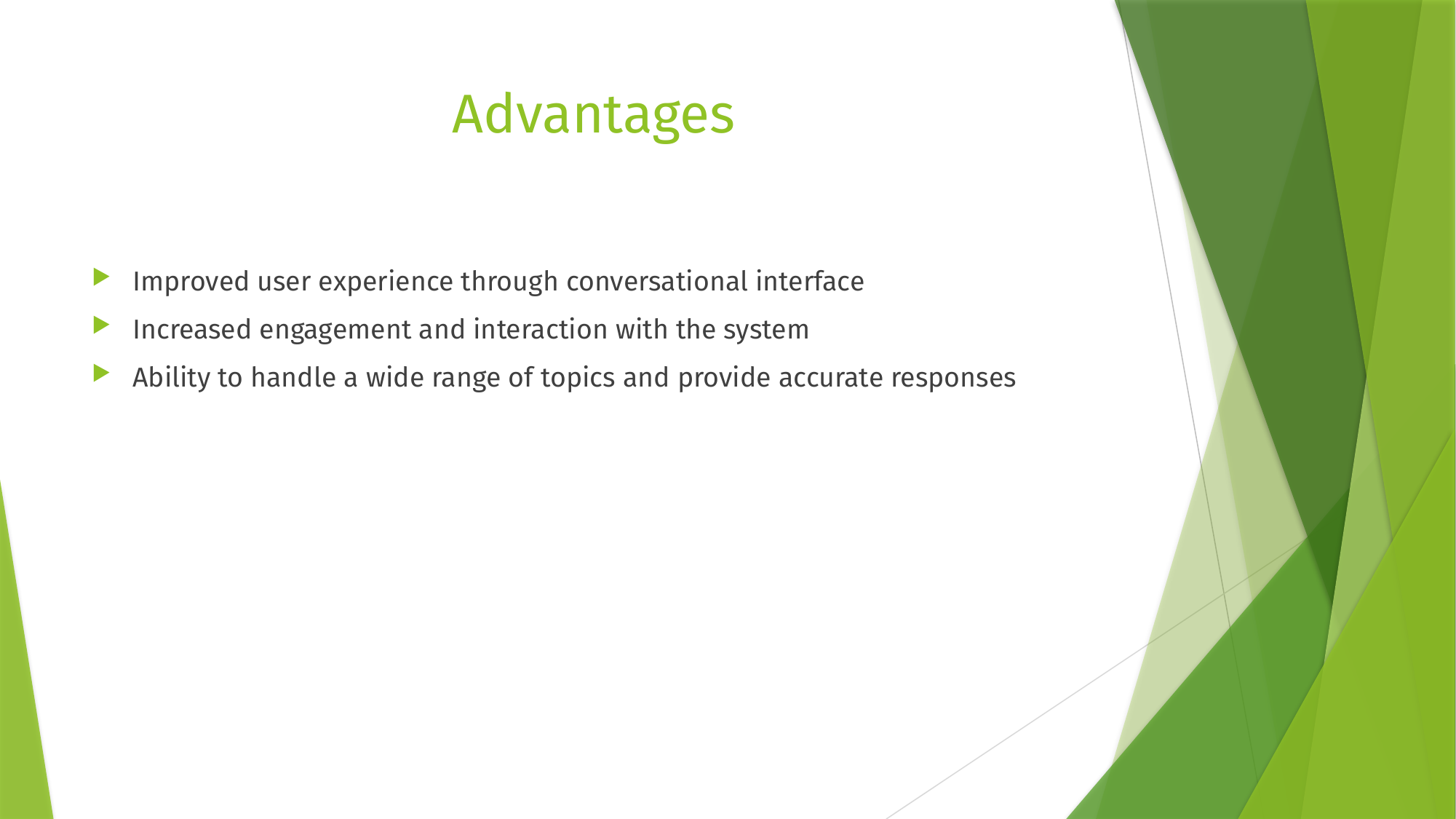

# Advantages
Improved user experience through conversational interface
Increased engagement and interaction with the system
Ability to handle a wide range of topics and provide accurate responses